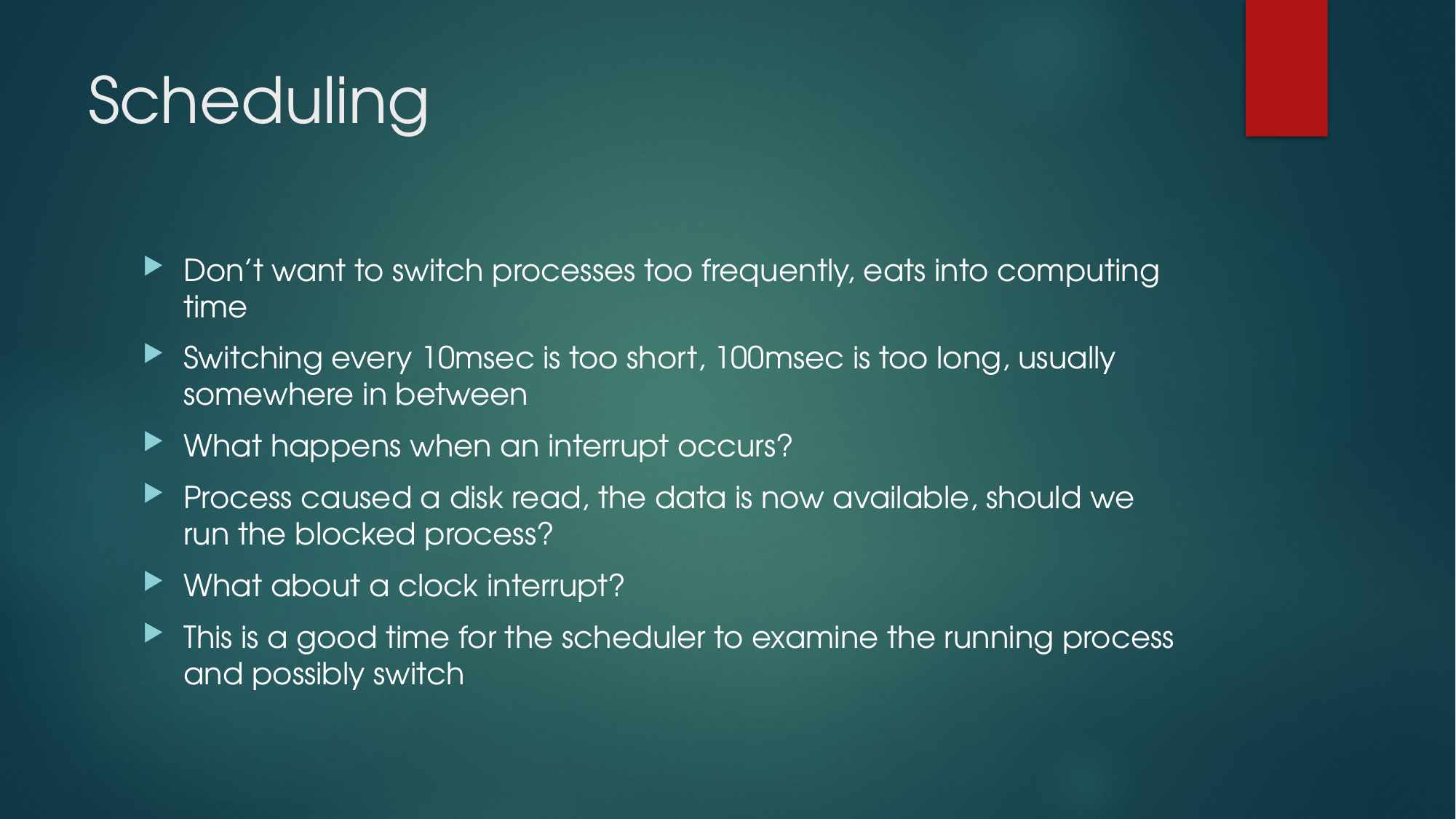

# Scheduling
Don’t want to switch processes too frequently, eats into computing time
Switching every 10msec is too short, 100msec is too long, usually somewhere in between
What happens when an interrupt occurs?
Process caused a disk read, the data is now available, should we run the blocked process?
What about a clock interrupt?
This is a good time for the scheduler to examine the running process and possibly switch